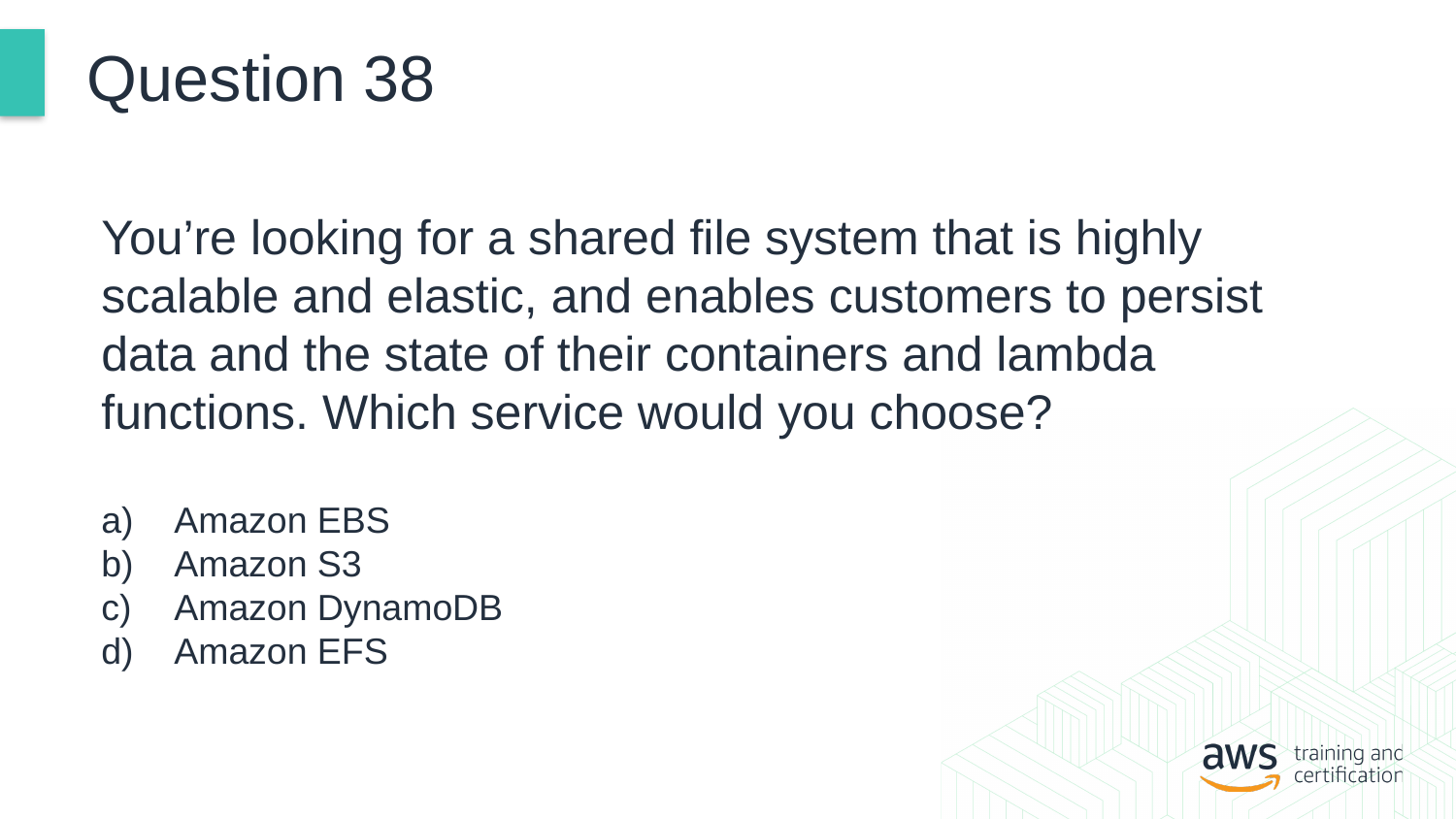

# Question 38
You’re looking for a shared file system that is highly scalable and elastic, and enables customers to persist data and the state of their containers and lambda functions. Which service would you choose?

Amazon EBS
Amazon S3
Amazon DynamoDB
Amazon EFS